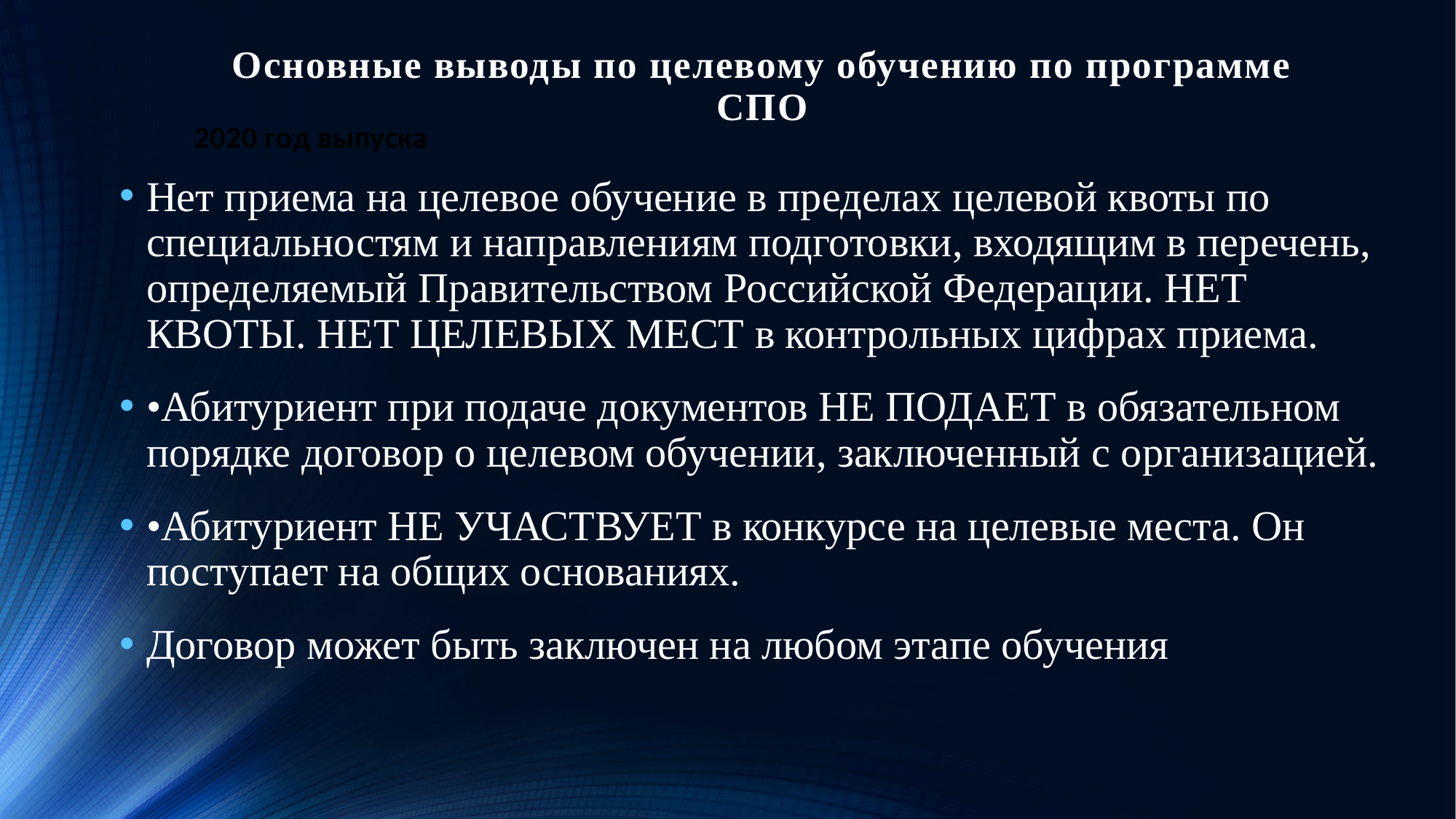

# Основные выводы по целевому обучению по программе СПО

[unsupported chart]

Нет приема на целевое обучение в пределах целевой квоты по специальностям и направлениям подготовки, входящим в перечень, определяемый Правительством Российской Федерации. НЕТ КВОТЫ. НЕТ ЦЕЛЕВЫХ МЕСТ в контрольных цифрах приема.
•Абитуриент при подаче документов НЕ ПОДАЕТ в обязательном порядке договор о целевом обучении, заключенный с организацией.
•Абитуриент НЕ УЧАСТВУЕТ в конкурсе на целевые места. Он поступает на общих основаниях.
Договор может быть заключен на любом этапе обучения